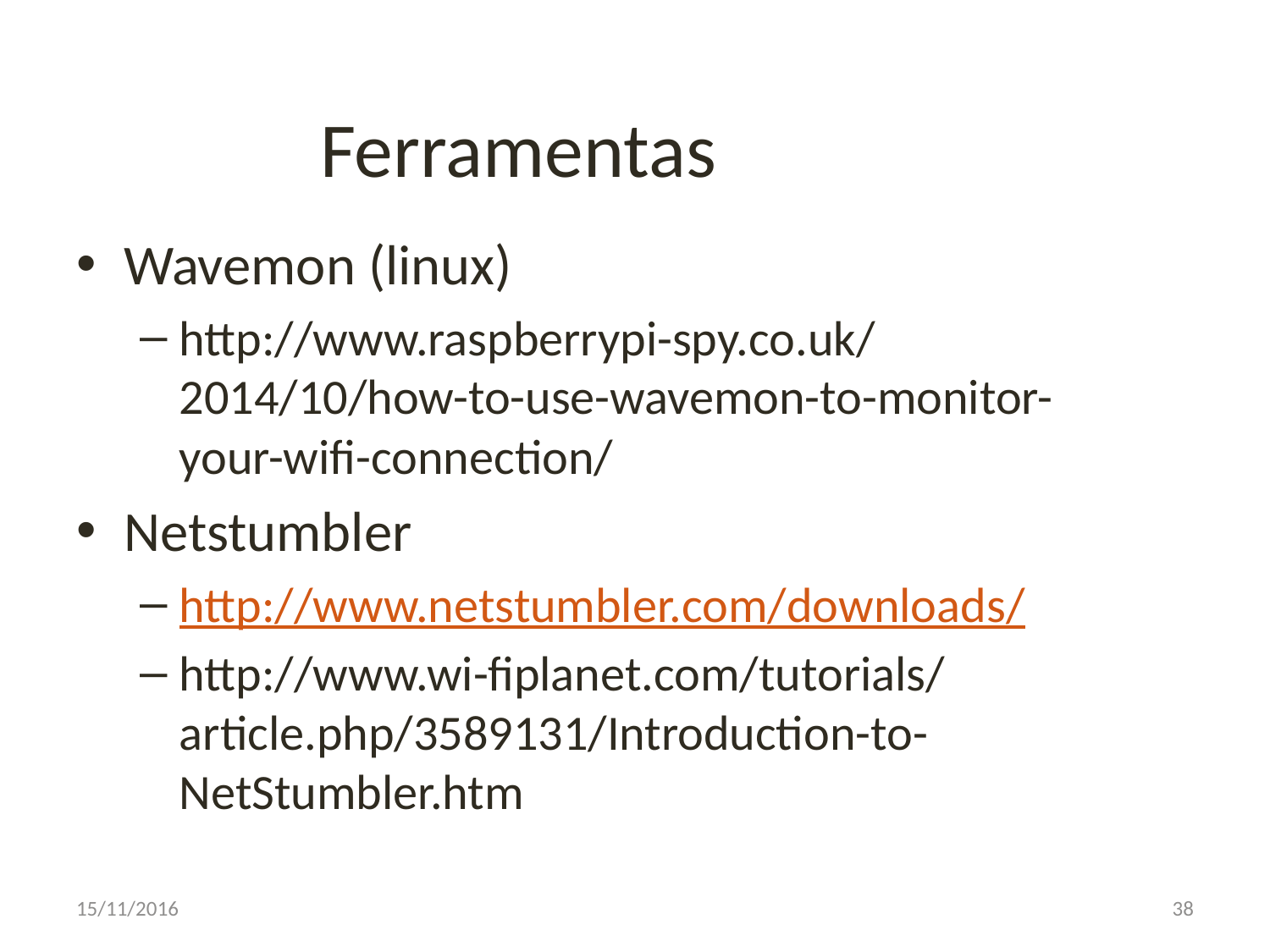

# Ferramentas
Wavemon (linux)
http://www.raspberrypi-spy.co.uk/2014/10/how-to-use-wavemon-to-monitor-your-wifi-connection/
Netstumbler
http://www.netstumbler.com/downloads/
http://www.wi-fiplanet.com/tutorials/article.php/3589131/Introduction-to-NetStumbler.htm
15/11/2016
38